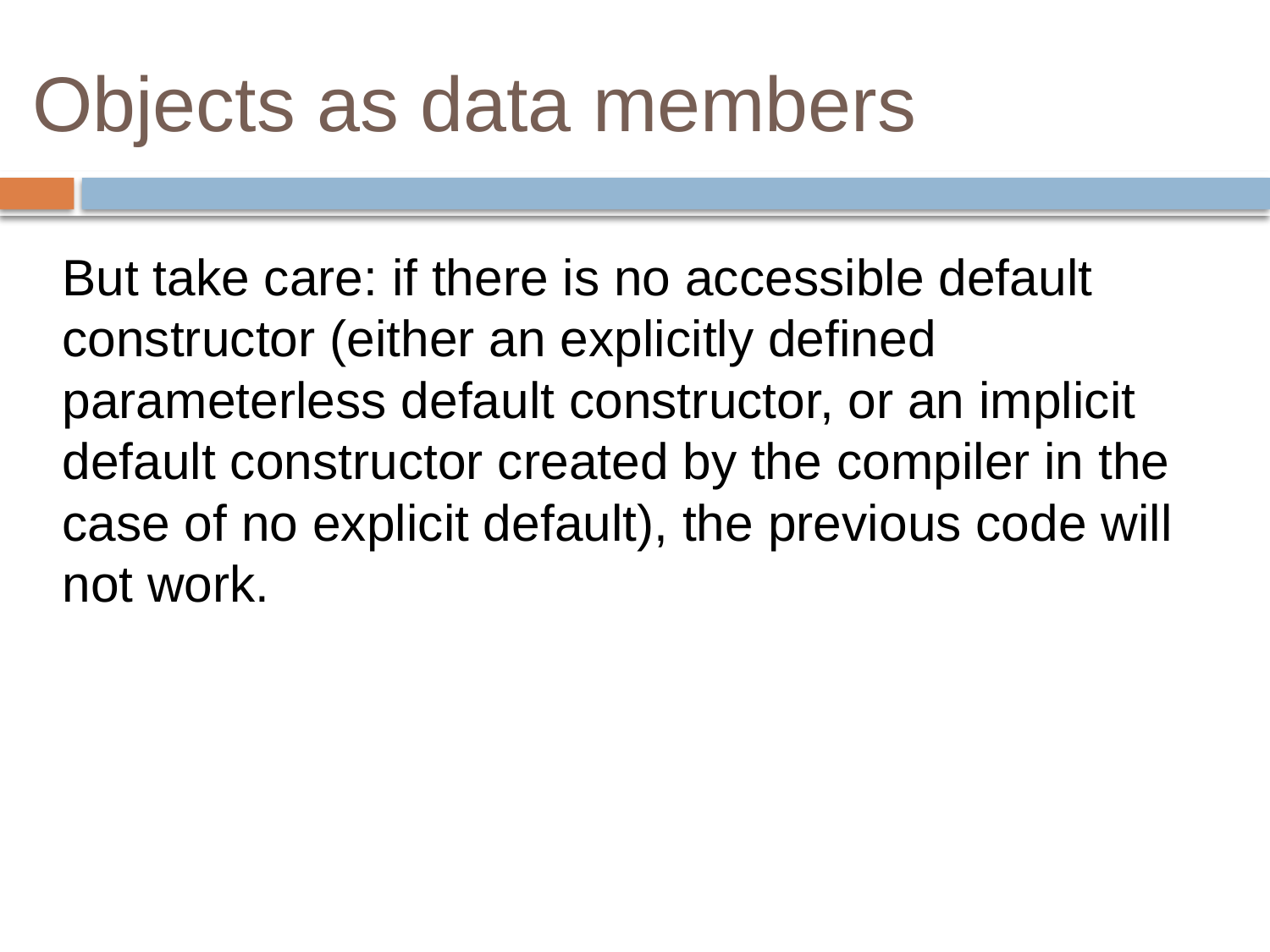

# Objects as data members
But take care: if there is no accessible default constructor (either an explicitly defined parameterless default constructor, or an implicit default constructor created by the compiler in the case of no explicit default), the previous code will not work.